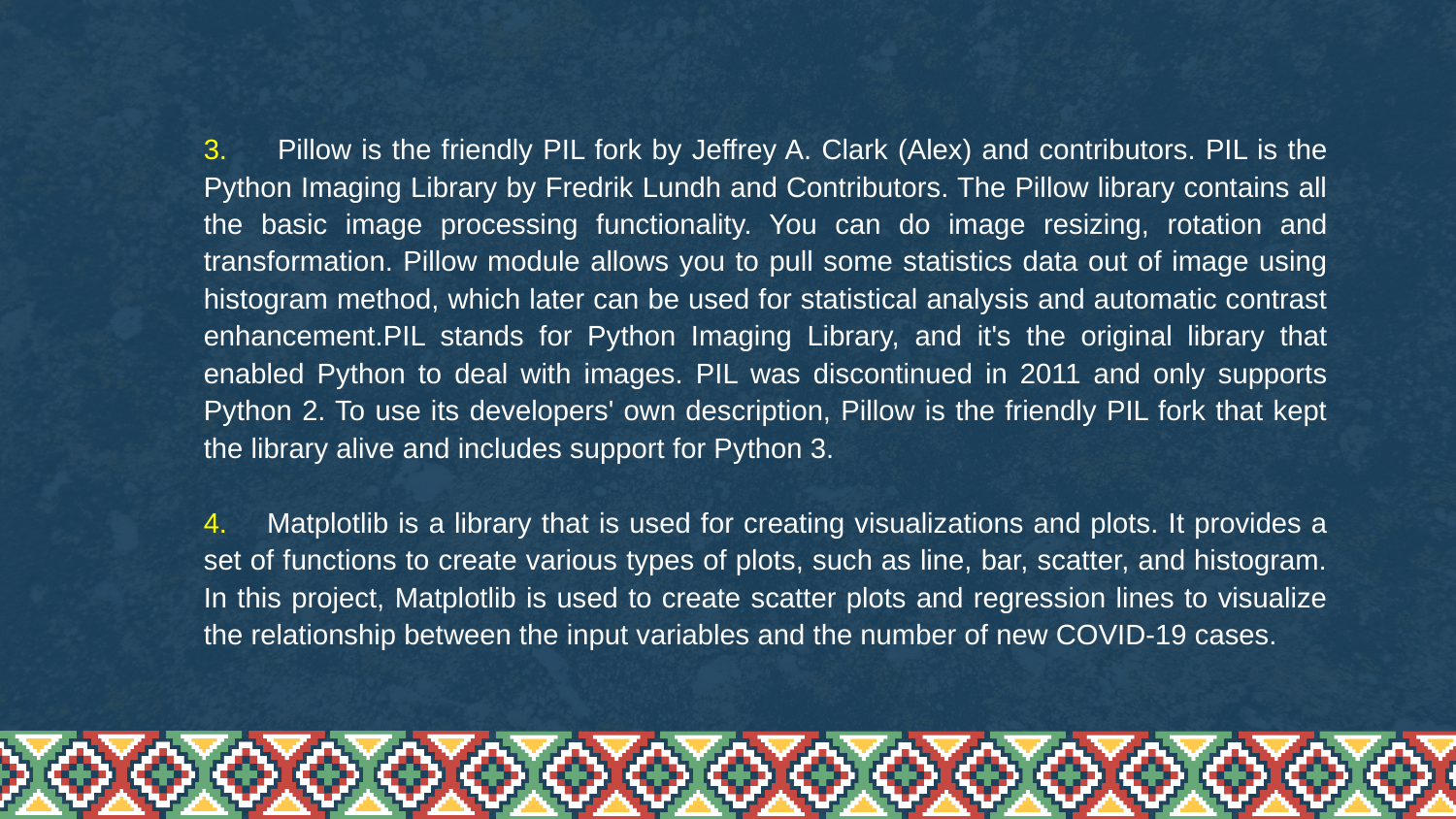

3.     Pillow is the friendly PIL fork by Jeffrey A. Clark (Alex) and contributors. PIL is the Python Imaging Library by Fredrik Lundh and Contributors. The Pillow library contains all the basic image processing functionality. You can do image resizing, rotation and transformation. Pillow module allows you to pull some statistics data out of image using histogram method, which later can be used for statistical analysis and automatic contrast enhancement.PIL stands for Python Imaging Library, and it's the original library that enabled Python to deal with images. PIL was discontinued in 2011 and only supports Python 2. To use its developers' own description, Pillow is the friendly PIL fork that kept the library alive and includes support for Python 3.

4.    Matplotlib is a library that is used for creating visualizations and plots. It provides a set of functions to create various types of plots, such as line, bar, scatter, and histogram. In this project, Matplotlib is used to create scatter plots and regression lines to visualize the relationship between the input variables and the number of new COVID-19 cases.